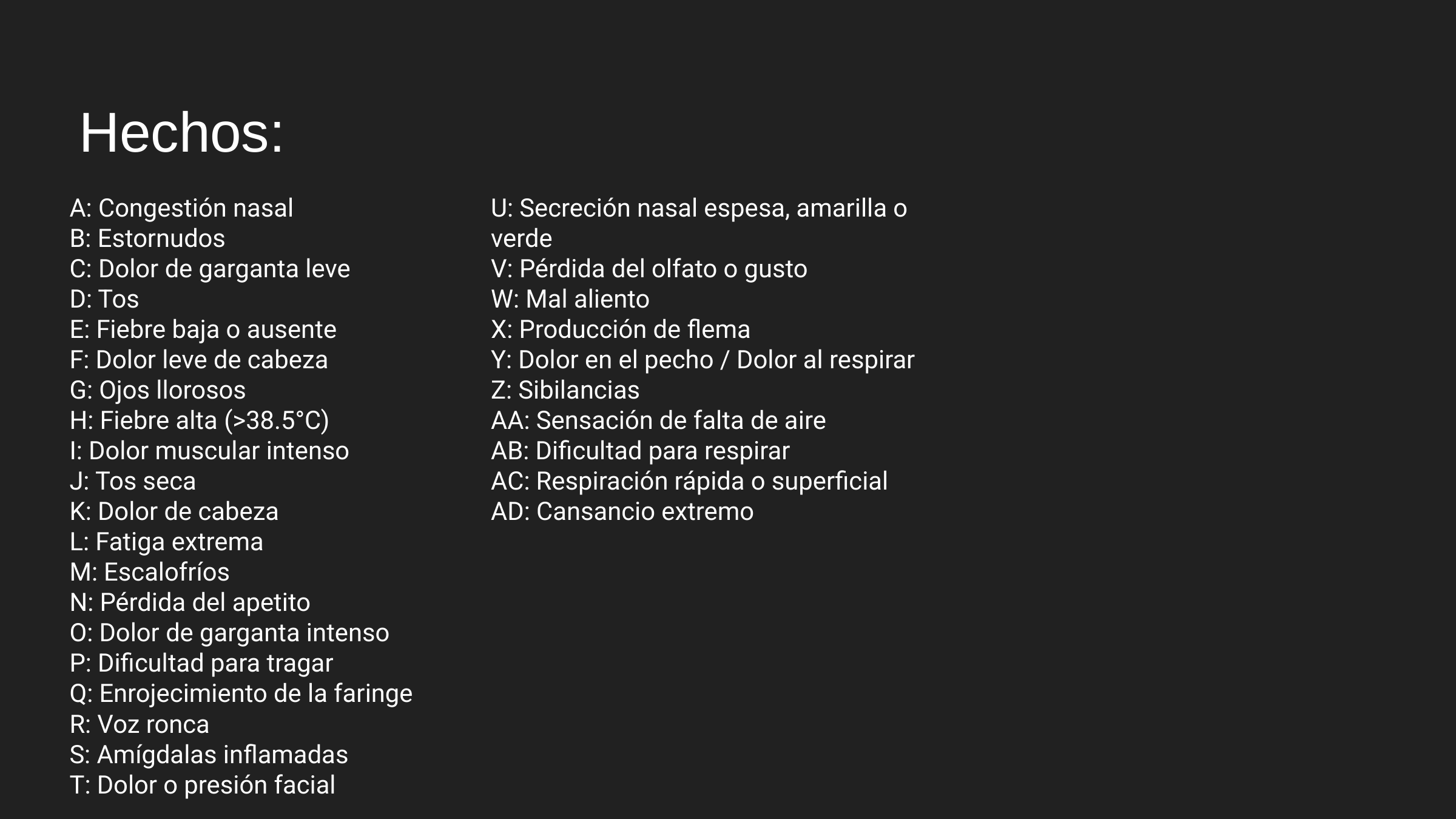

Hechos:
A: Congestión nasal
B: Estornudos
C: Dolor de garganta leve
D: Tos
E: Fiebre baja o ausente
F: Dolor leve de cabeza
G: Ojos llorosos
H: Fiebre alta (>38.5°C)
I: Dolor muscular intenso
J: Tos seca
K: Dolor de cabeza
L: Fatiga extrema
M: Escalofríos
N: Pérdida del apetito
O: Dolor de garganta intenso
P: Dificultad para tragar
Q: Enrojecimiento de la faringe
R: Voz ronca
S: Amígdalas inflamadas
T: Dolor o presión facial
U: Secreción nasal espesa, amarilla o
verde
V: Pérdida del olfato o gusto
W: Mal aliento
X: Producción de flema
Y: Dolor en el pecho / Dolor al respirar
Z: Sibilancias
AA: Sensación de falta de aire
AB: Dificultad para respirar
AC: Respiración rápida o superficial
AD: Cansancio extremo